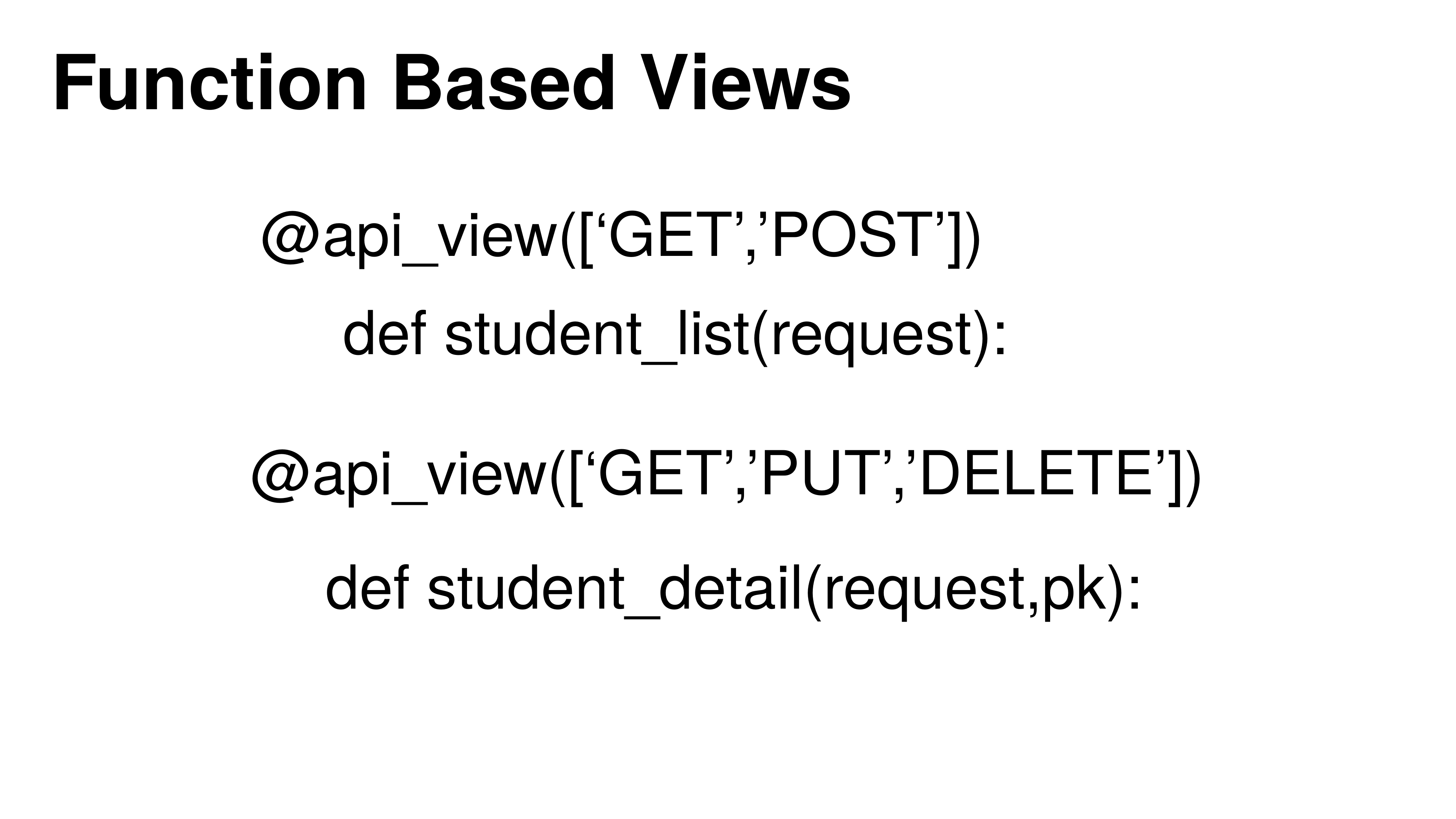

Function Based Views
@api_view([‘GET’,’POST’])
def student_list(request):
@api_view([‘GET’,’PUT’,’DELETE’])
def student_detail(request,pk):